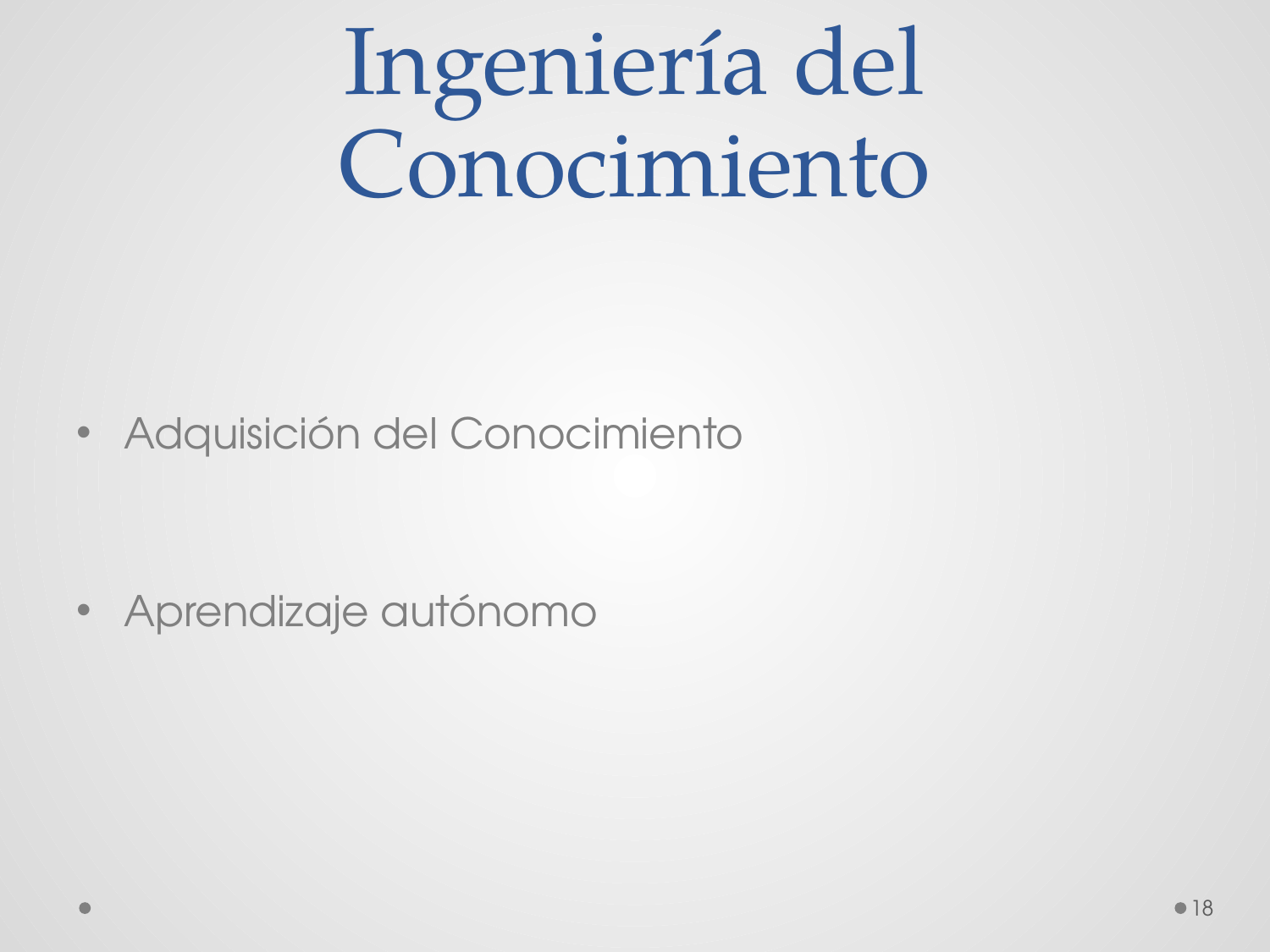

# Ingeniería del Conocimiento

Adquisición del Conocimiento

Aprendizaje autónomo
18